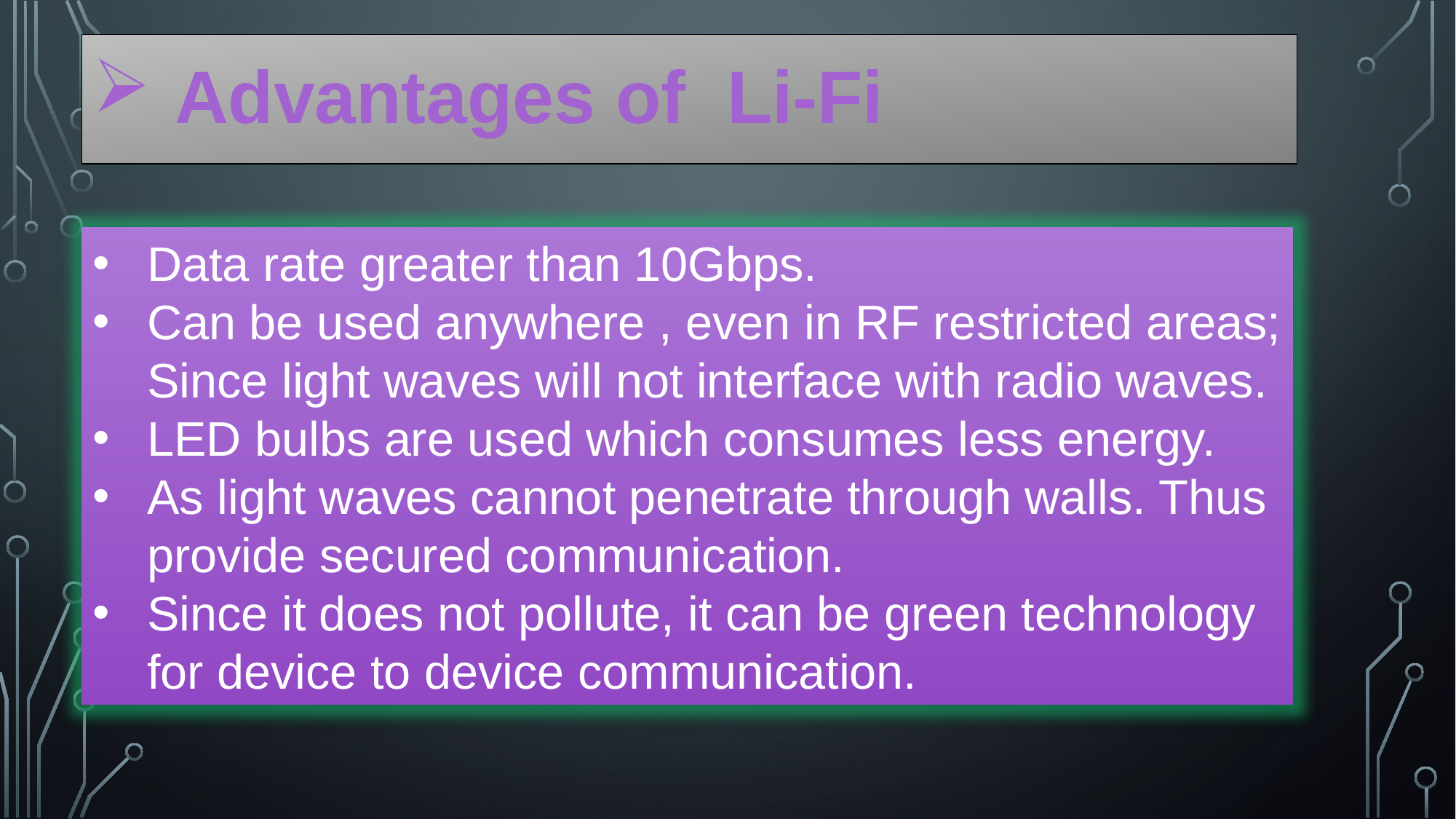

# Advantages of  Li-Fi
Data rate greater than 10Gbps.
Can be used anywhere , even in RF restricted areas; Since light waves will not interface with radio waves.
LED bulbs are used which consumes less energy.
As light waves cannot penetrate through walls. Thus provide secured communication.
Since it does not pollute, it can be green technology for device to device communication.